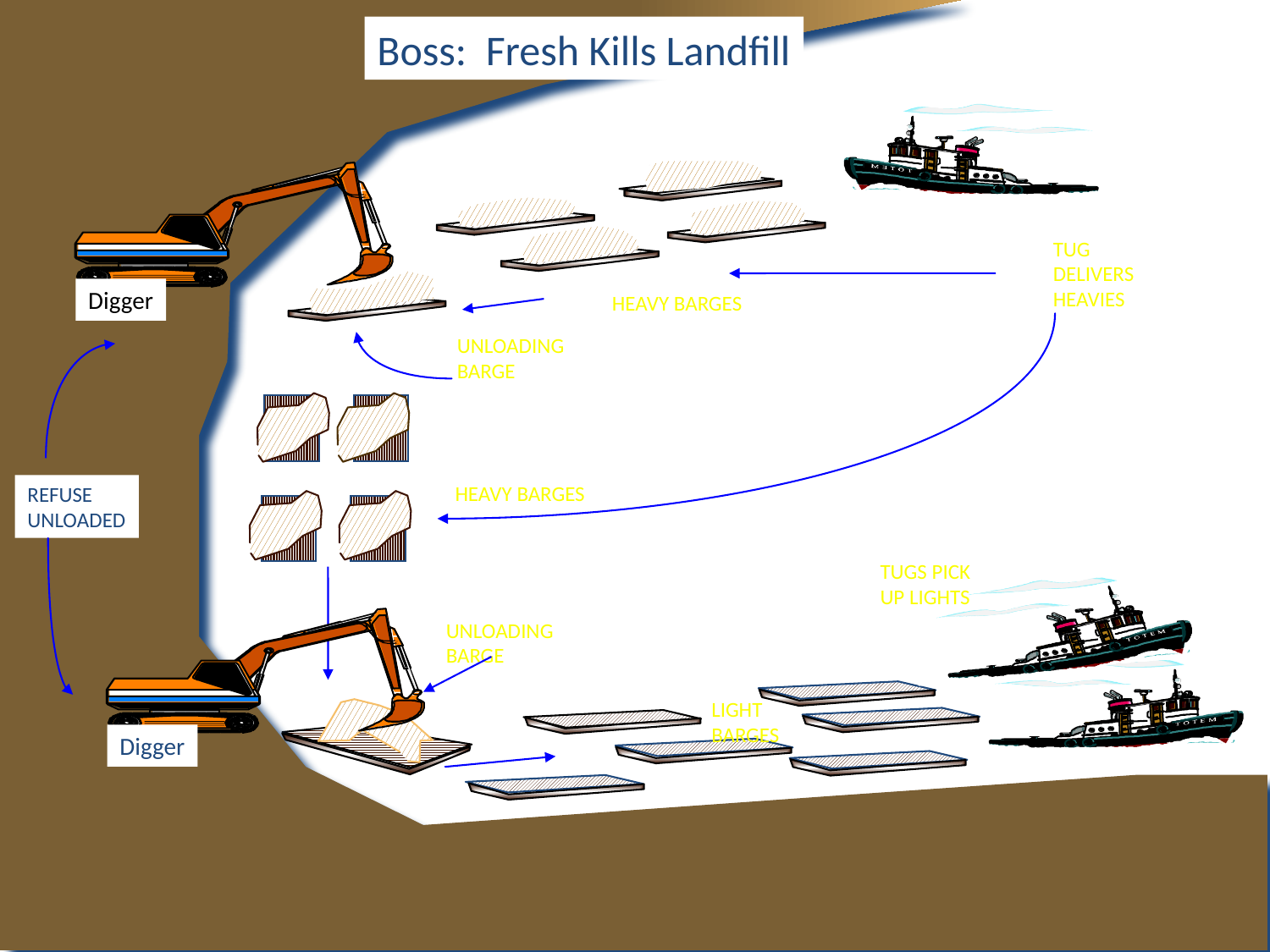

Boss:  Fresh Kills Landfill

Digger

TUG
DELIVERS
HEAVIES

HEAVY BARGES

UNLOADING
BARGE

HEAVY BARGES
REFUSE
UNLOADED

TUGS PICK
UP LIGHTS

Digger
UNLOADING
BARGE

LIGHT
BARGES